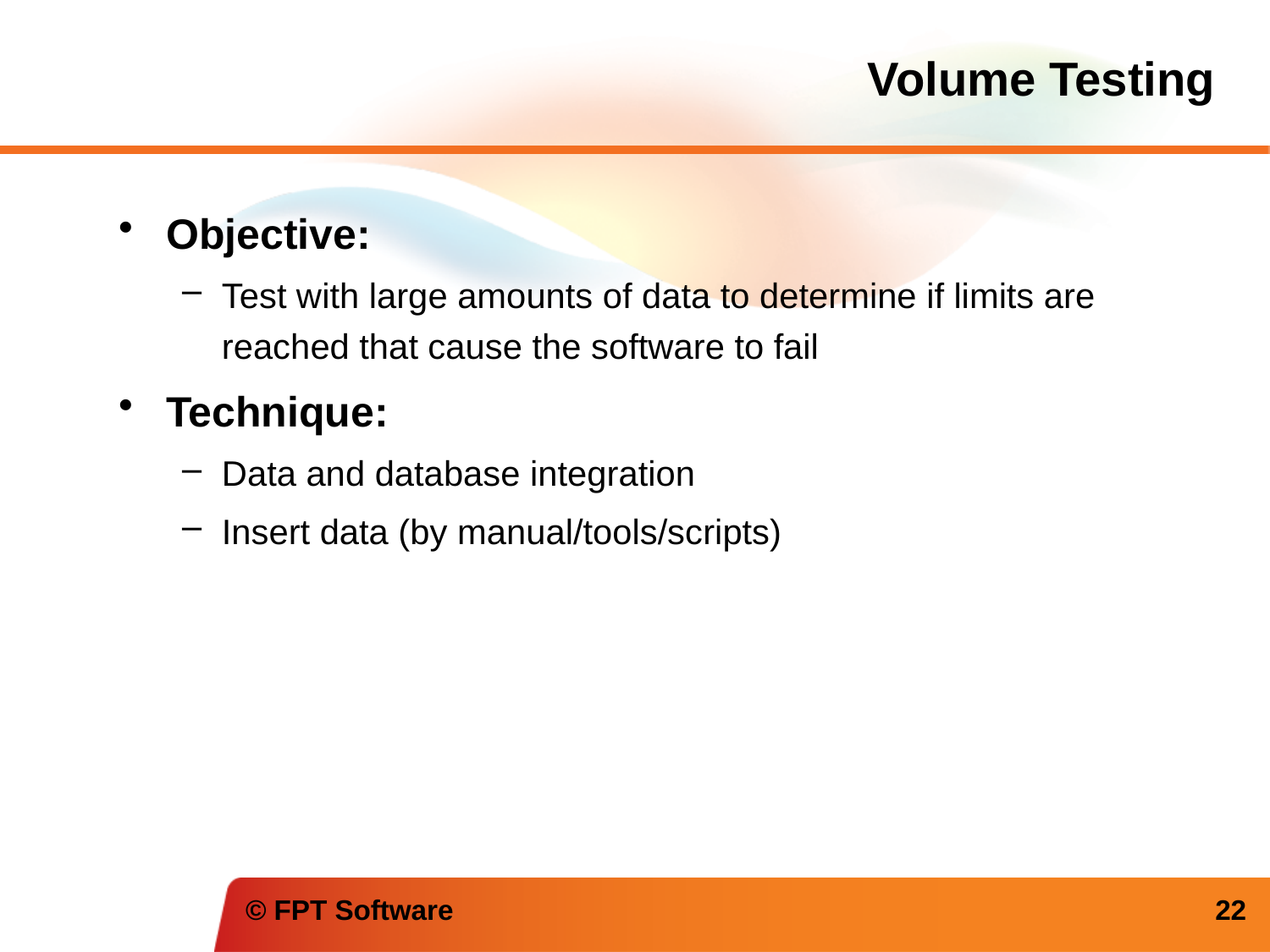

# Volume Testing
Objective:
Test with large amounts of data to determine if limits are reached that cause the software to fail
Technique:
Data and database integration
Insert data (by manual/tools/scripts)